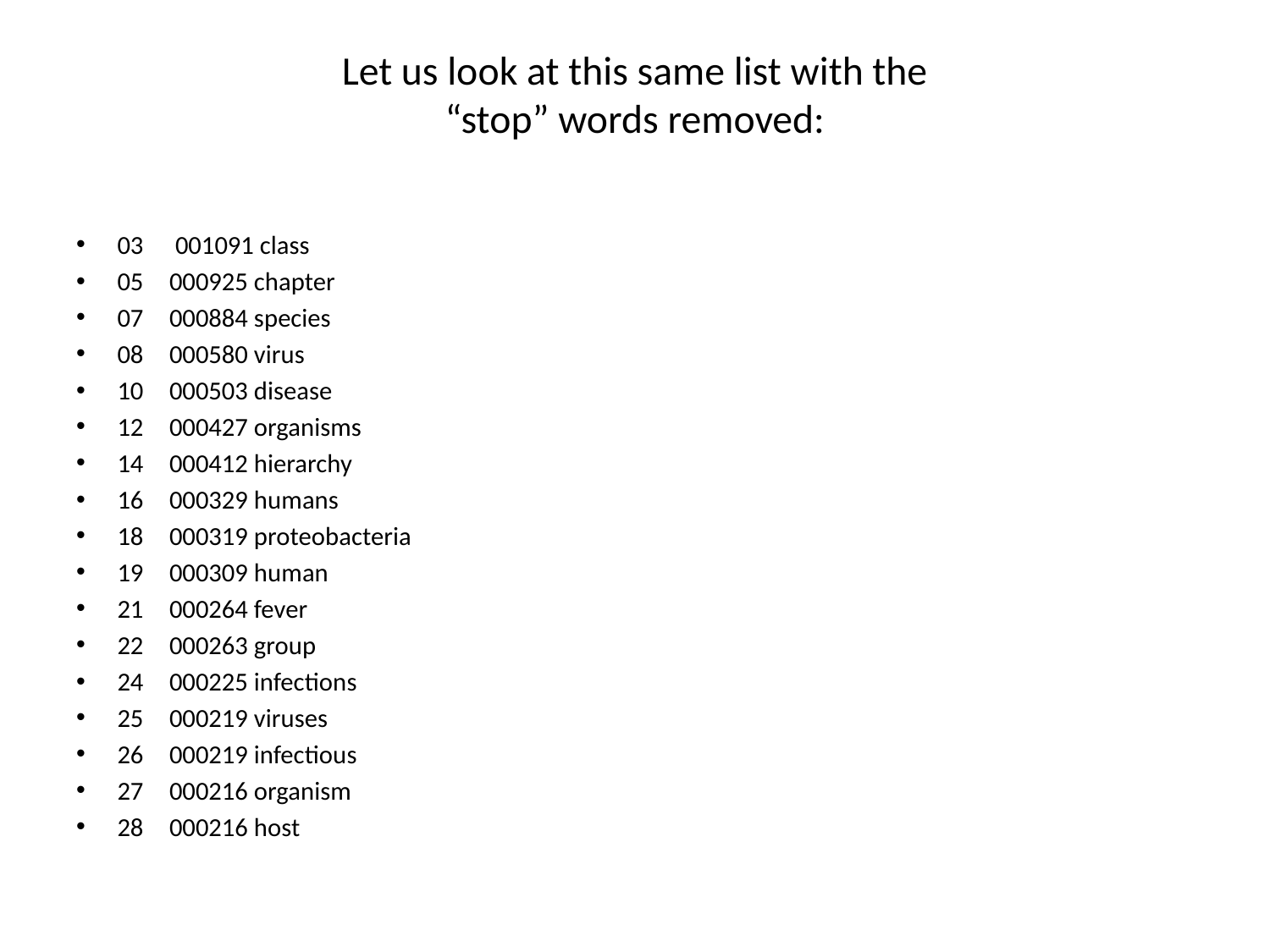

# Let us look at this same list with the “stop” words removed:
03	 001091 class
05 	000925 chapter
07 	000884 species
08 	000580 virus
10 	000503 disease
12 	000427 organisms
14 	000412 hierarchy
16 	000329 humans
18 	000319 proteobacteria
19 	000309 human
21 	000264 fever
22 	000263 group
24 	000225 infections
25 	000219 viruses
26 	000219 infectious
27 	000216 organism
28 	000216 host